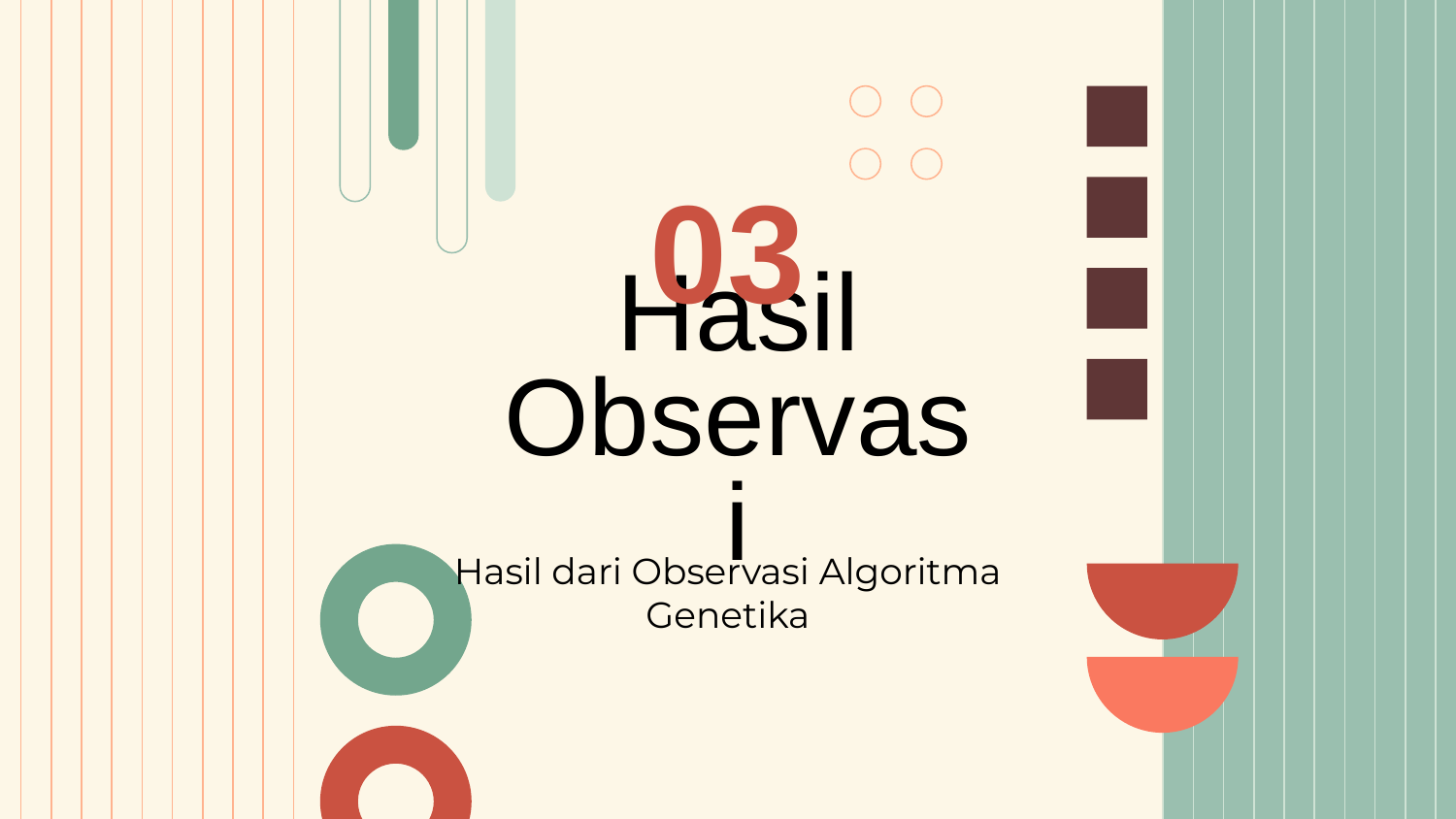

03
# Hasil Observasi
Hasil dari Observasi Algoritma Genetika